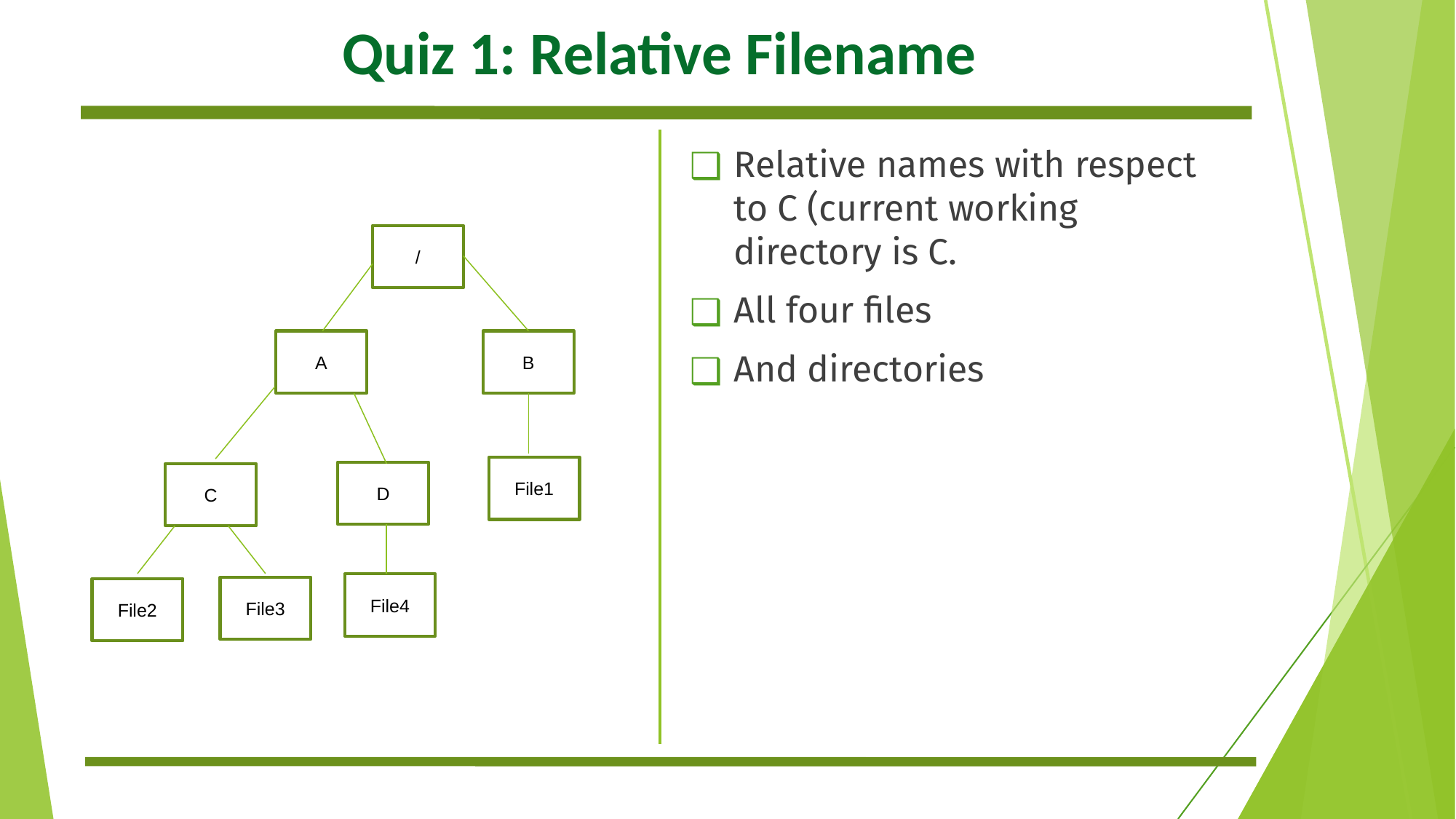

# Quiz 1: Relative Filename

Relative names with respect to C (current working directory is C.
All four files
And directories
/
A
B
File1
D
C
File4
File3
File2